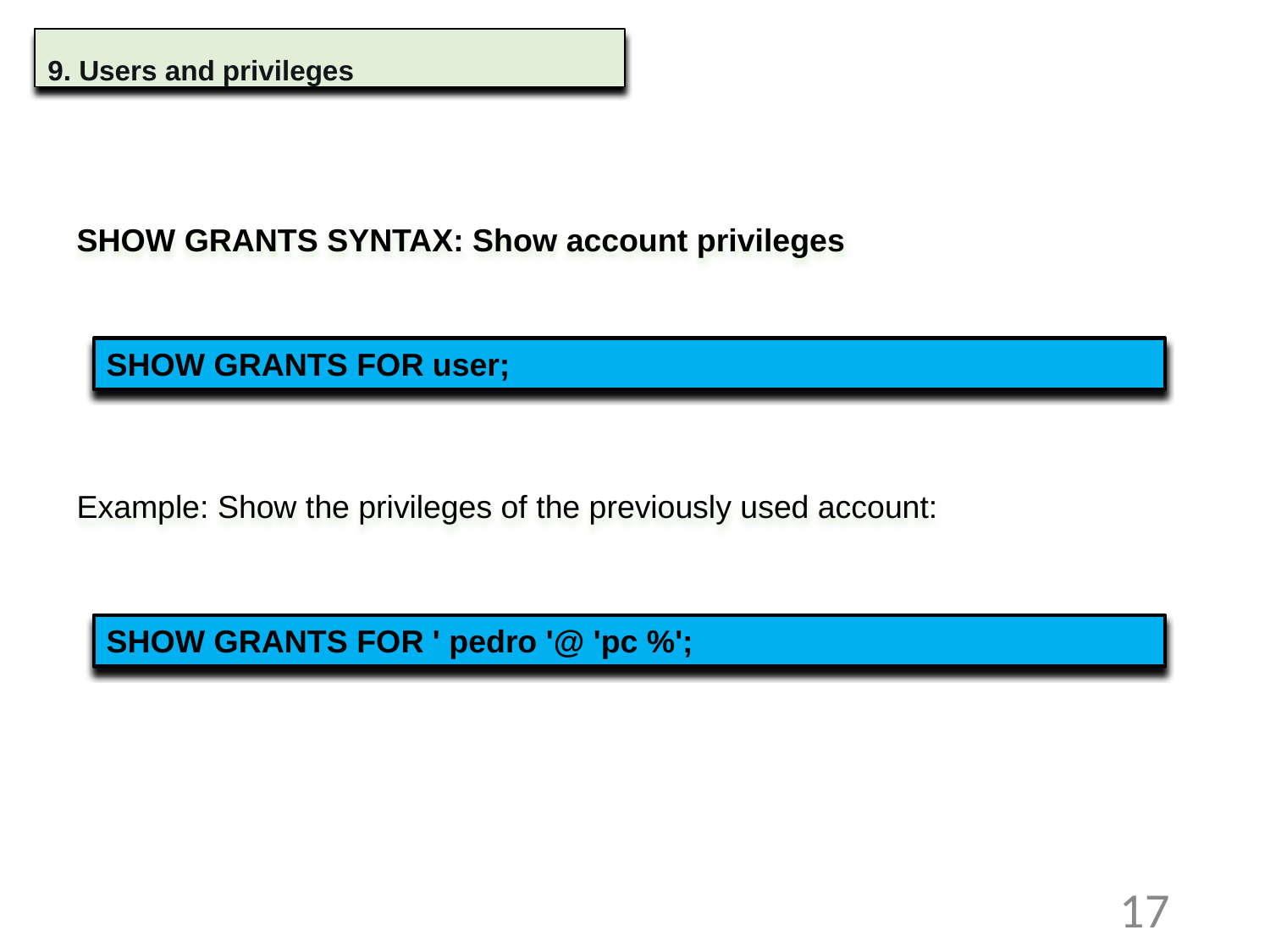

9. Users and privileges

SHOW GRANTS SYNTAX: Show account privileges

Example: Show the privileges of the previously used account:

SHOW GRANTS FOR user;
SHOW GRANTS FOR ' pedro '@ 'pc %';
17